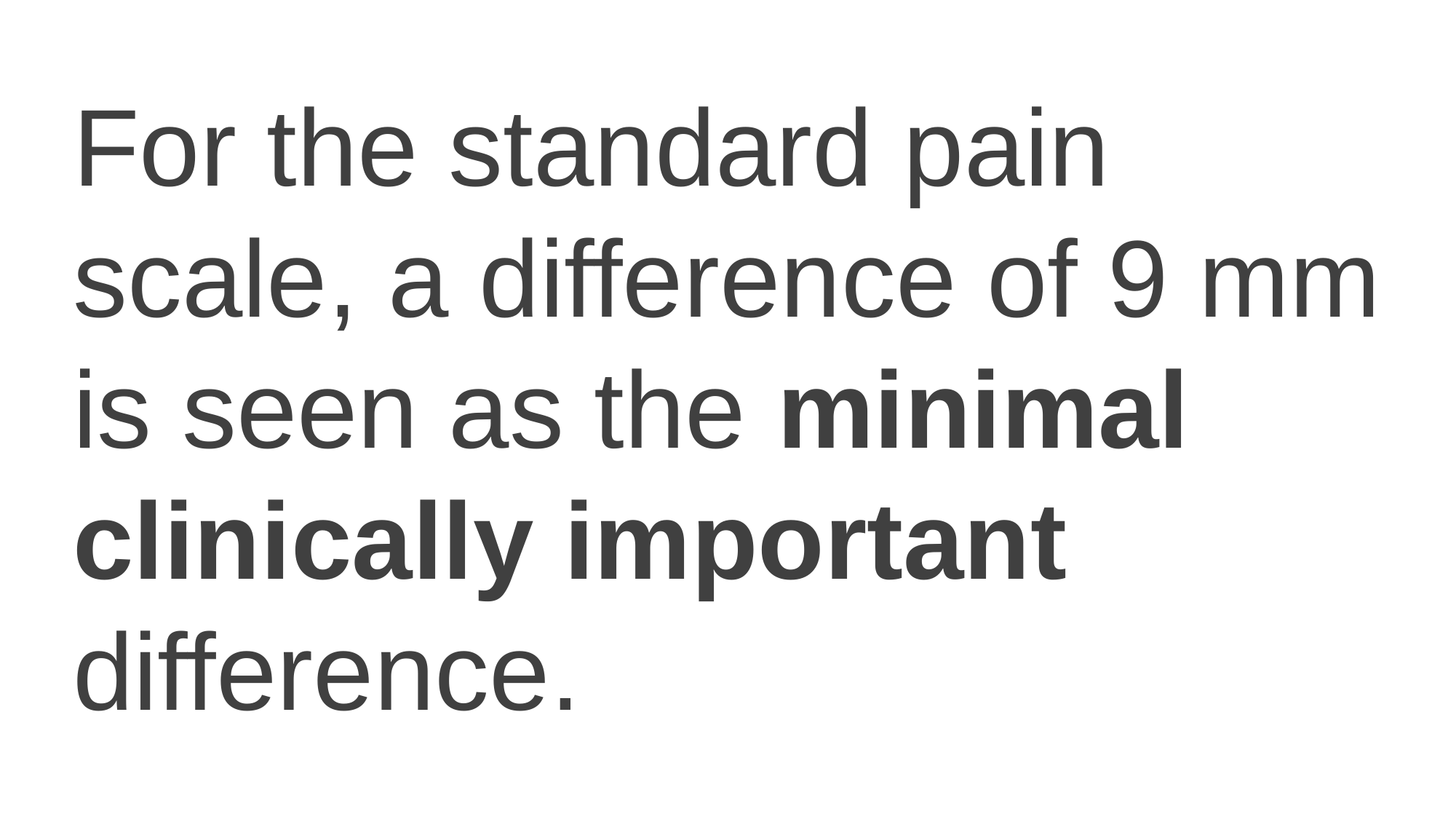

For the standard pain scale, a difference of 9 mm is seen as the minimal clinically important difference.